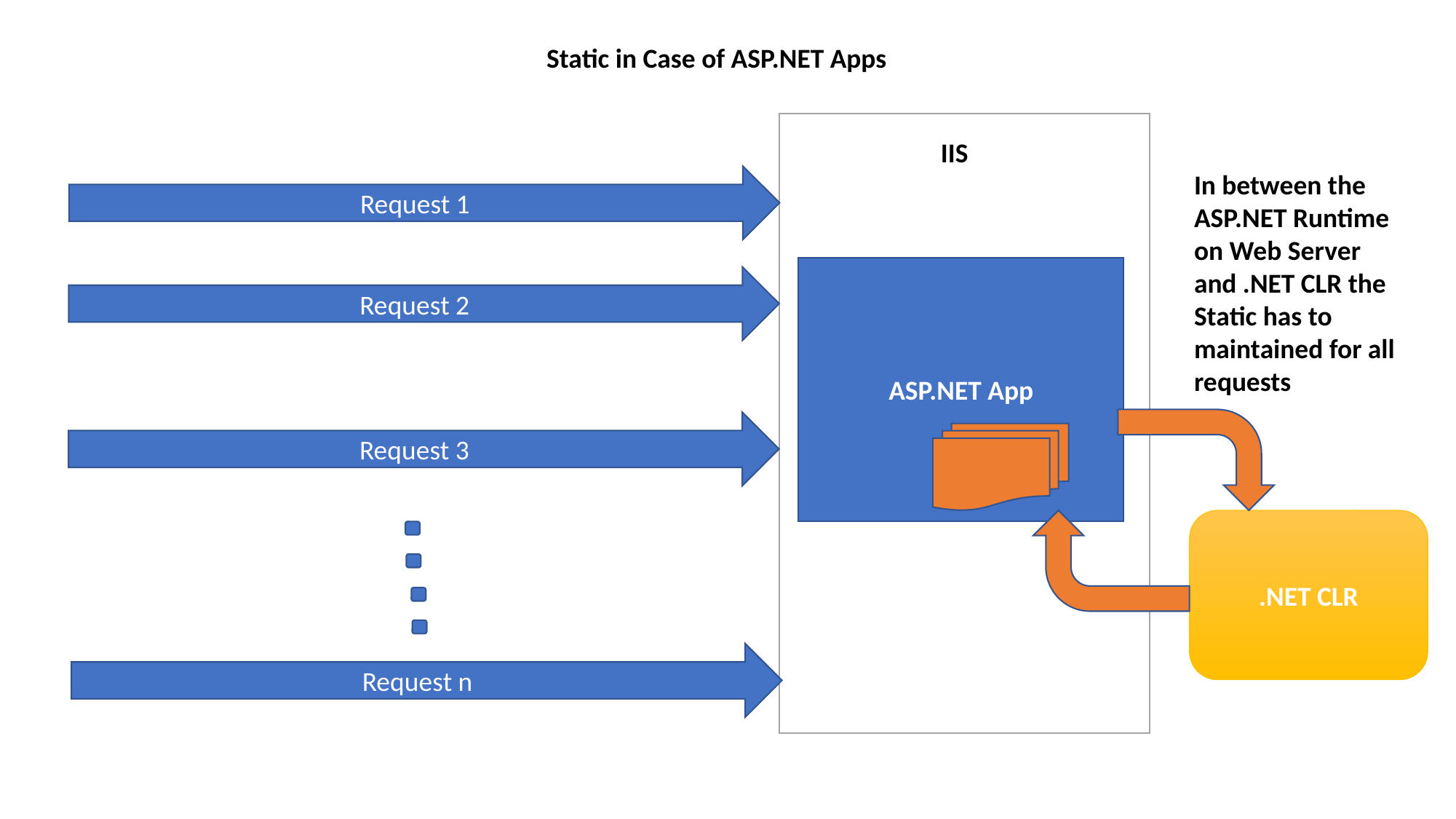

Static in Case of ASP.NET Apps

IIS
In between the ASP.NET Runtime on Web Server and .NET CLR the Static has to maintained for all requests
Request 1
ASP.NET App
Request 2

Request 3

.NET CLR

Request n